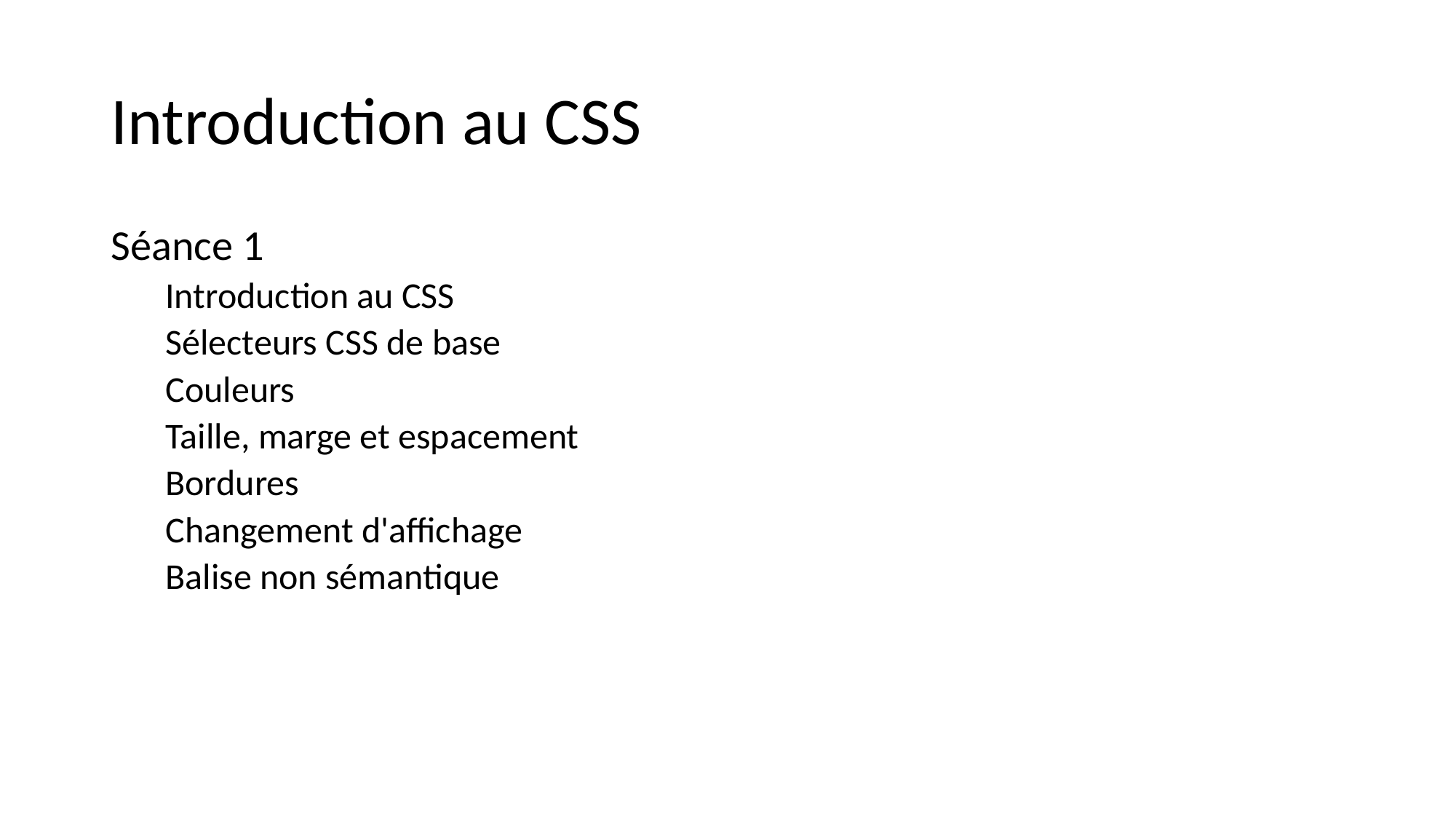

# Introduction au CSS
Séance 1
Introduction au CSS
Sélecteurs CSS de base
Couleurs
Taille, marge et espacement
Bordures
Changement d'affichage
Balise non sémantique